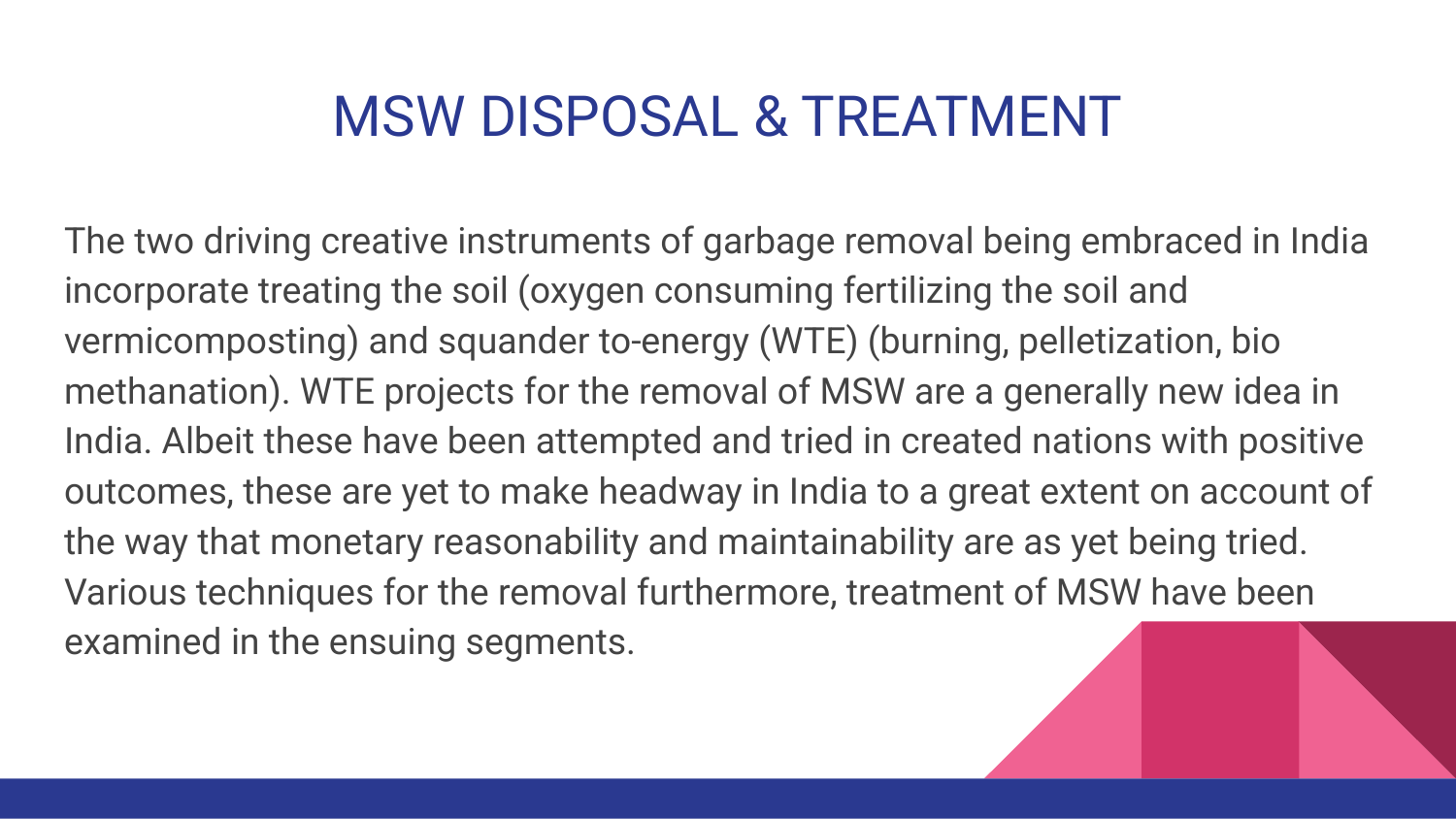

# MSW DISPOSAL & TREATMENT
The two driving creative instruments of garbage removal being embraced in India incorporate treating the soil (oxygen consuming fertilizing the soil and vermicomposting) and squander to-energy (WTE) (burning, pelletization, bio methanation). WTE projects for the removal of MSW are a generally new idea in India. Albeit these have been attempted and tried in created nations with positive outcomes, these are yet to make headway in India to a great extent on account of the way that monetary reasonability and maintainability are as yet being tried. Various techniques for the removal furthermore, treatment of MSW have been examined in the ensuing segments.